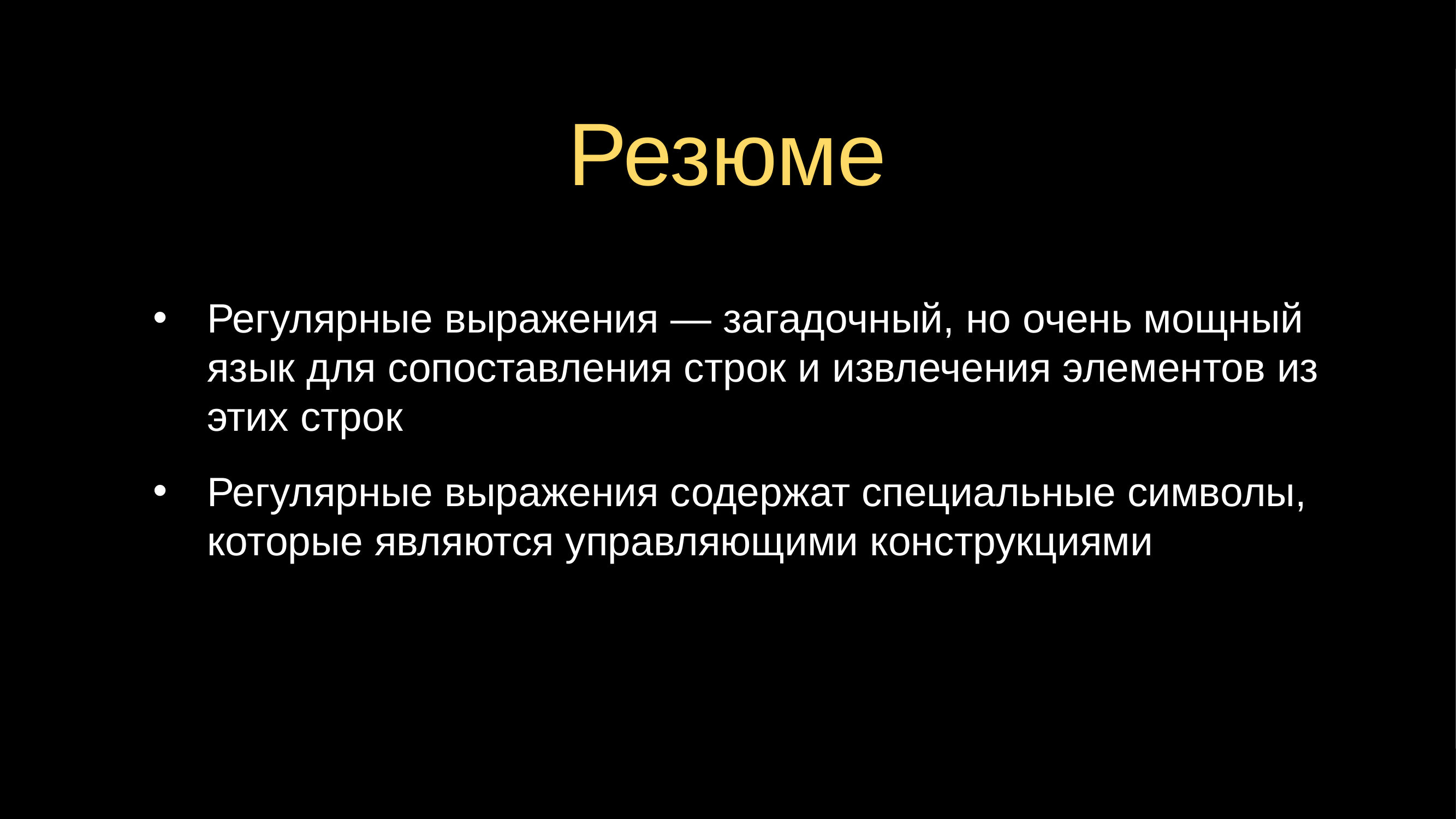

# Резюме
Регулярные выражения — загадочный, но очень мощный язык для сопоставления строк и извлечения элементов из этих строк
Регулярные выражения содержат специальные символы, которые являются управляющими конструкциями